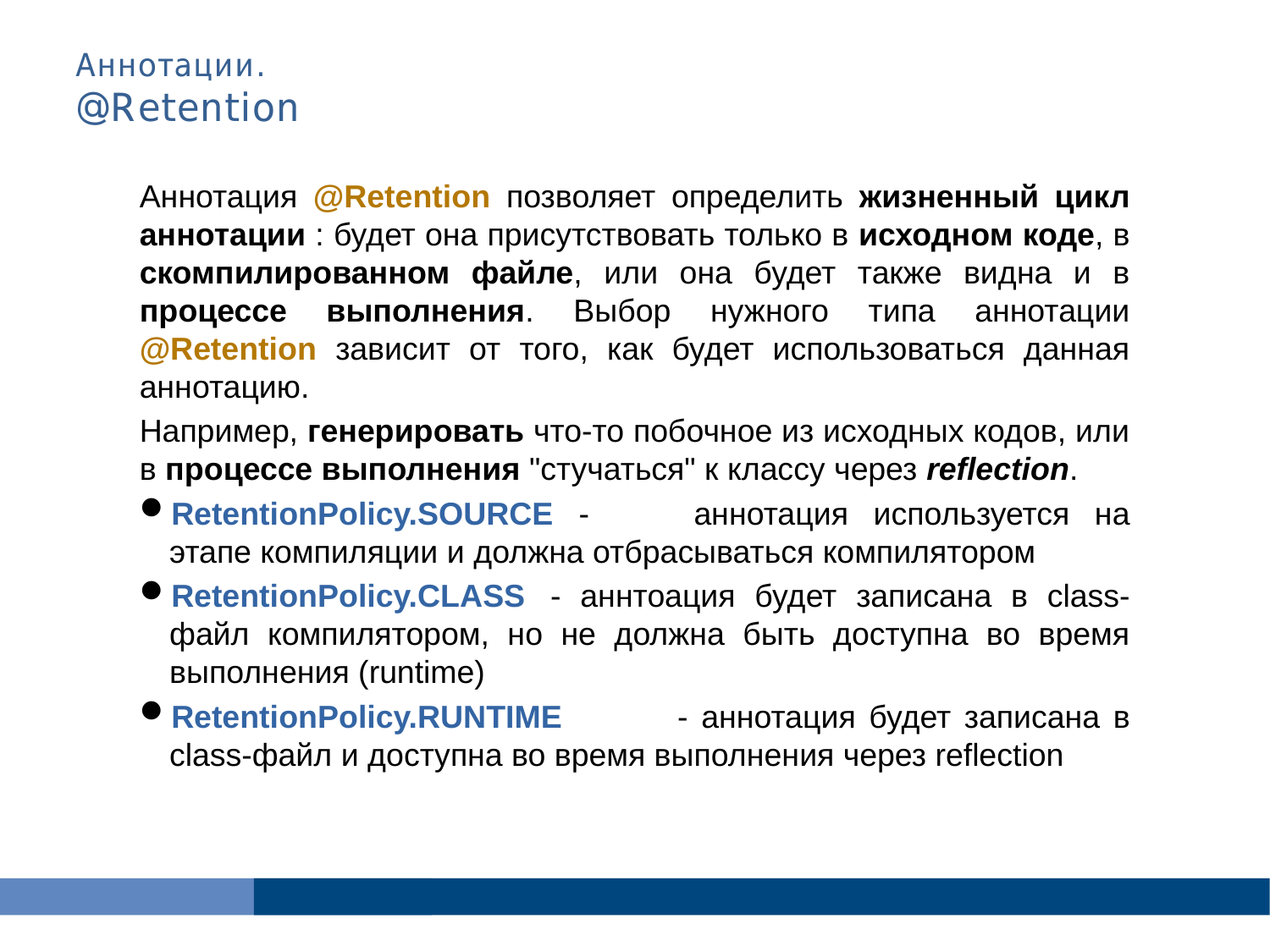

Аннотации.
@Retention
Аннотация @Retention позволяет определить жизненный цикл аннотации : будет она присутствовать только в исходном коде, в скомпилированном файле, или она будет также видна и в процессе выполнения. Выбор нужного типа аннотации @Retention зависит от того, как будет использоваться данная аннотацию.
Например, генерировать что-то побочное из исходных кодов, или в процессе выполнения "стучаться" к классу через reflection.
RetentionPolicy.SOURCE -	аннотация используется на этапе компиляции и должна отбрасываться компилятором
RetentionPolicy.CLASS	- аннтоация будет записана в class-файл компилятором, но не должна быть доступна во время выполнения (runtime)
RetentionPolicy.RUNTIME	- аннотация будет записана в class-файл и доступна во время выполнения через reflection